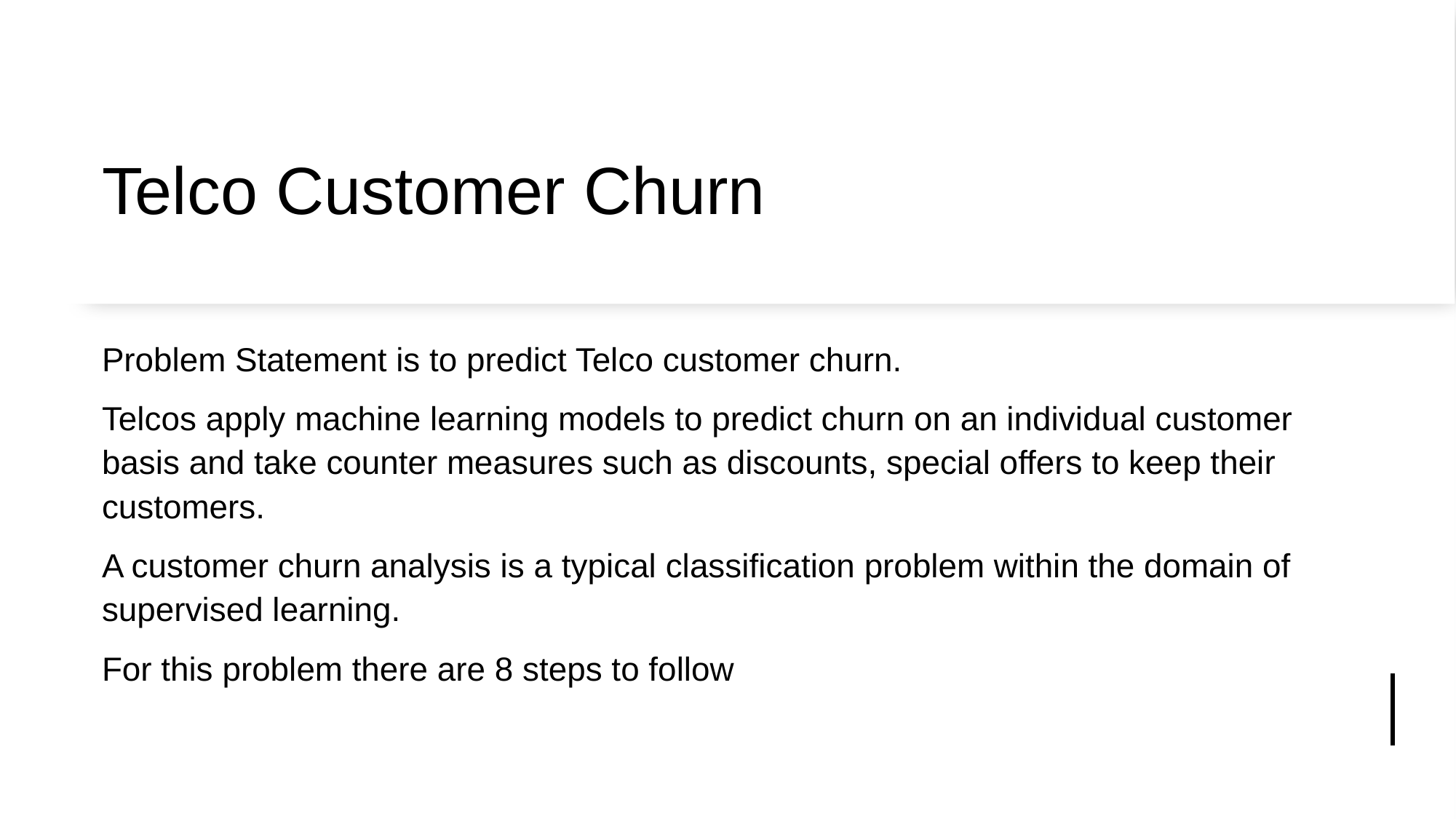

# Telco Customer Churn
Problem Statement is to predict Telco customer churn.
Telcos apply machine learning models to predict churn on an individual customer basis and take counter measures such as discounts, special offers to keep their customers.
A customer churn analysis is a typical classification problem within the domain of supervised learning.
For this problem there are 8 steps to follow